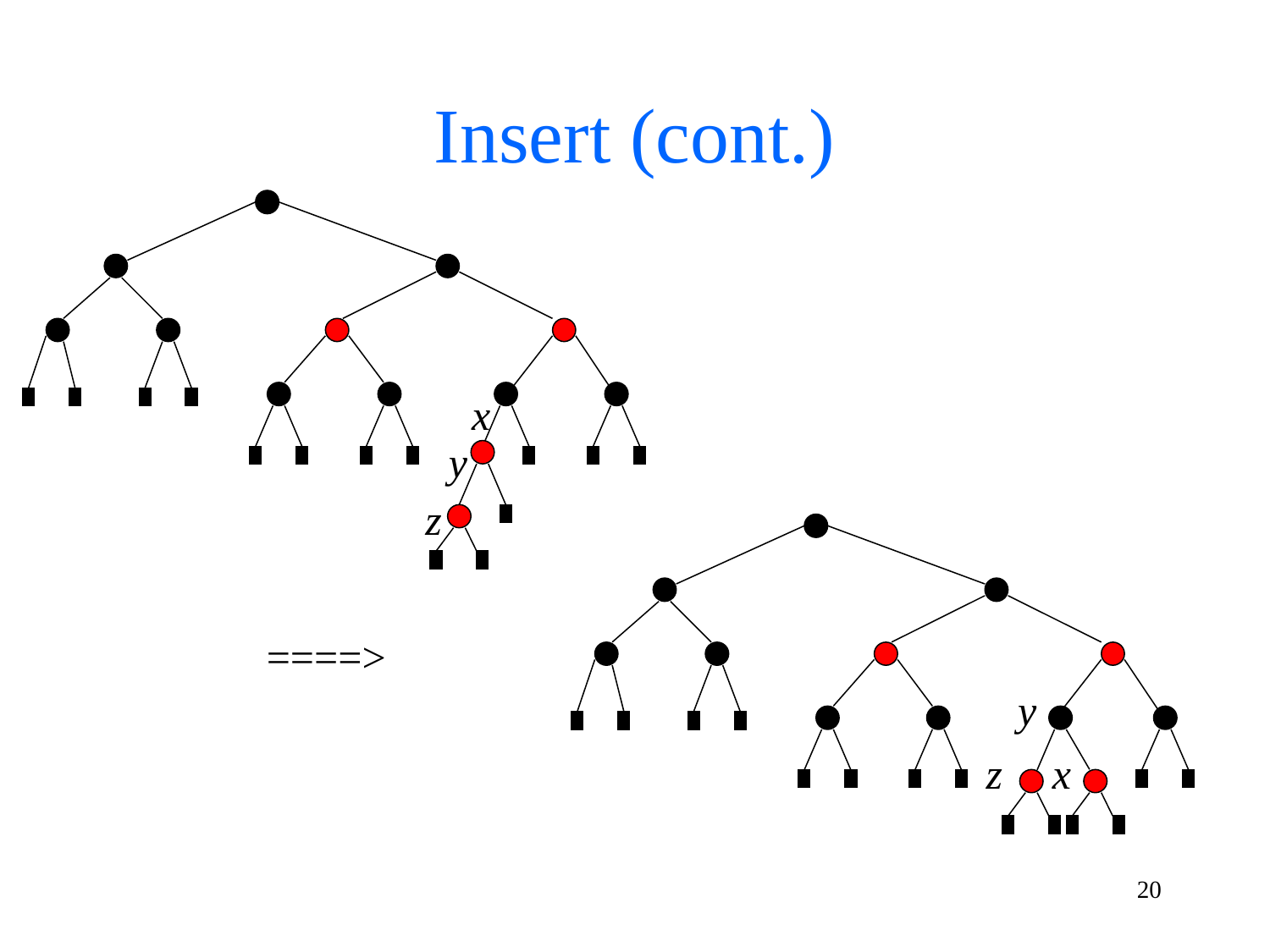

# Insert (cont.)

x

y

z

====>

y

z
x

20